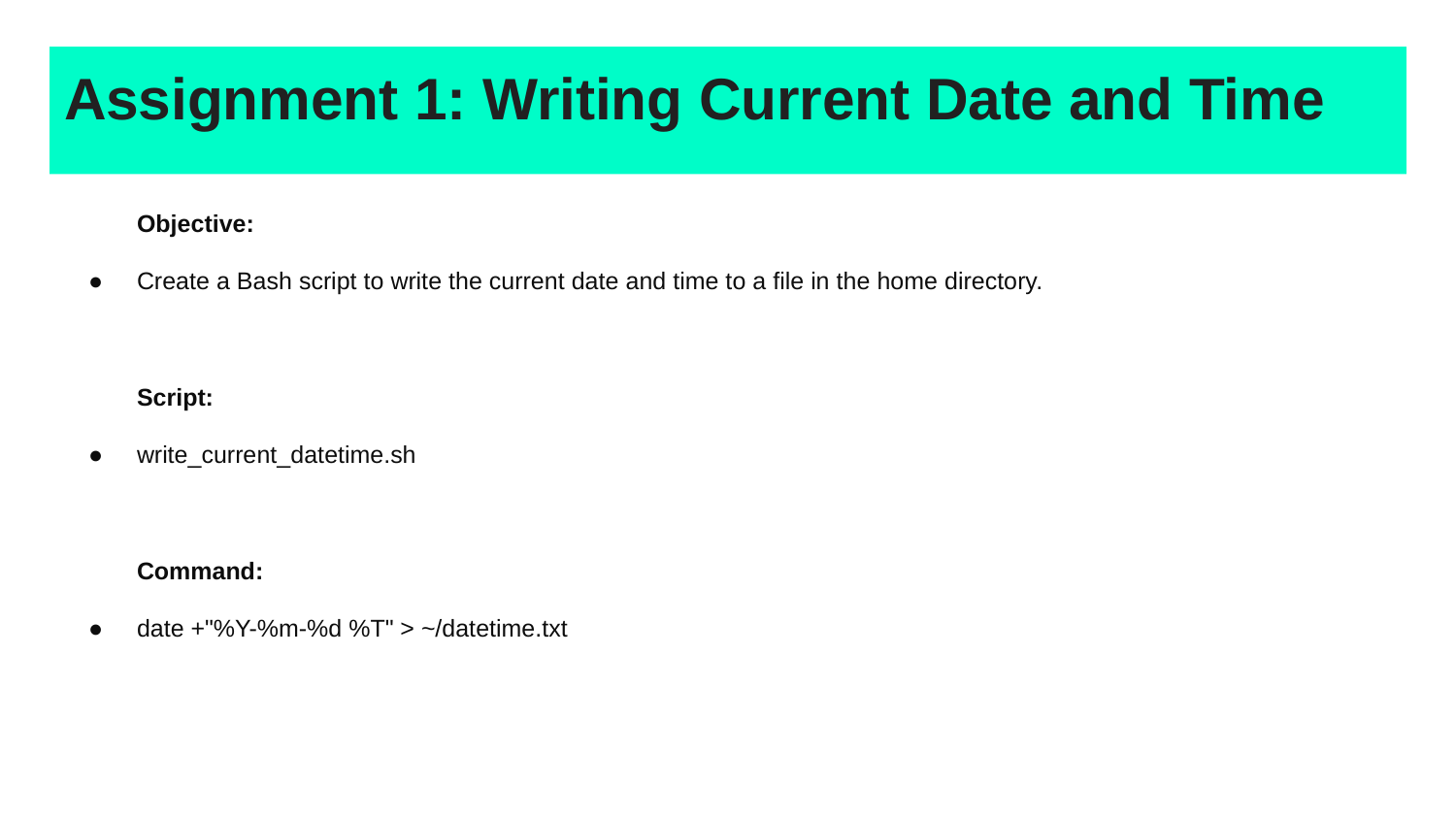

# Assignment 1: Writing Current Date and Time
Objective:
Create a Bash script to write the current date and time to a file in the home directory.

Script:
write_current_datetime.sh

Command:
date +"%Y-%m-%d %T" > ~/datetime.txt